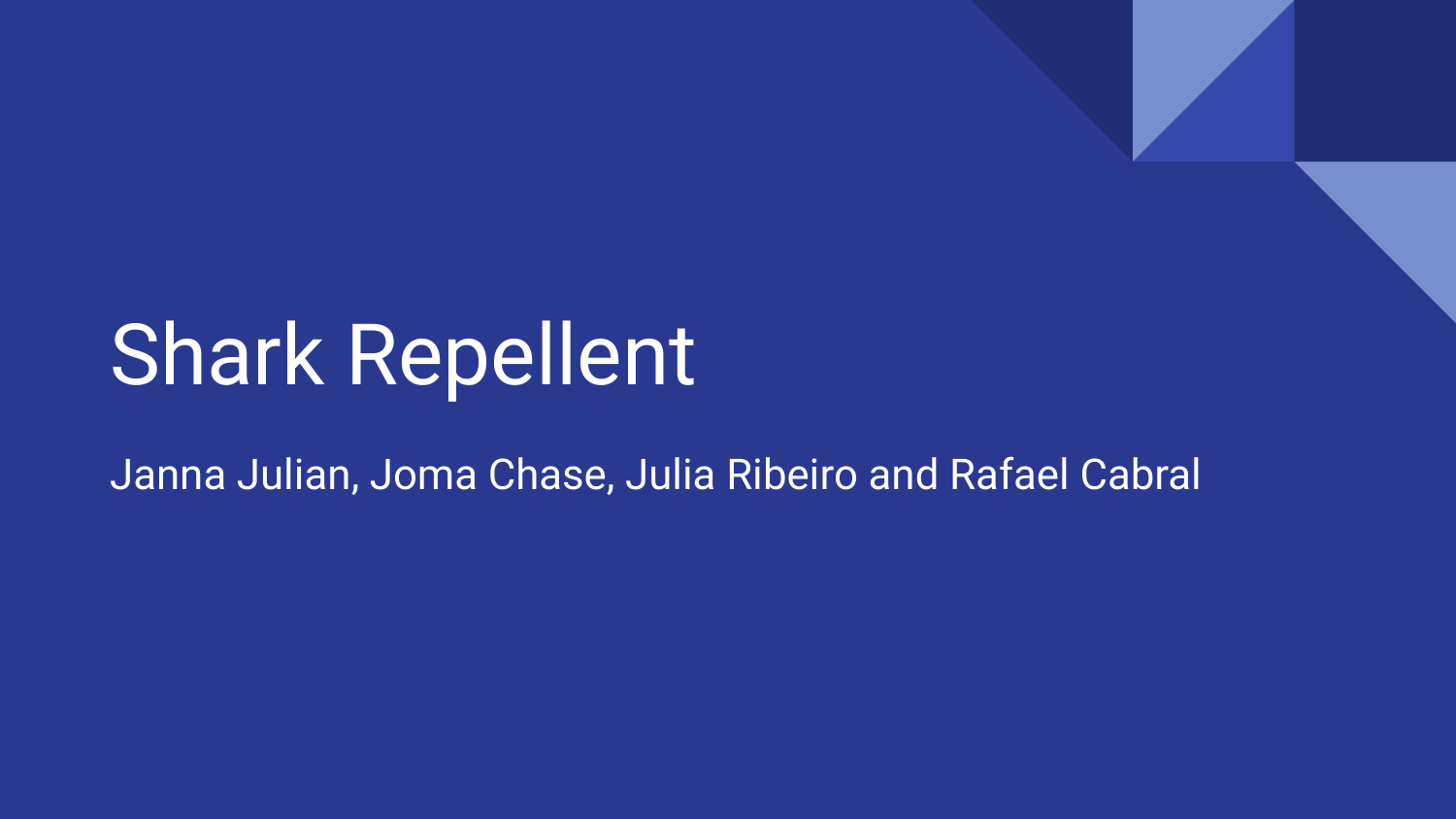

# Shark Repellent
Janna Julian, Joma Chase, Julia Ribeiro and Rafael Cabral